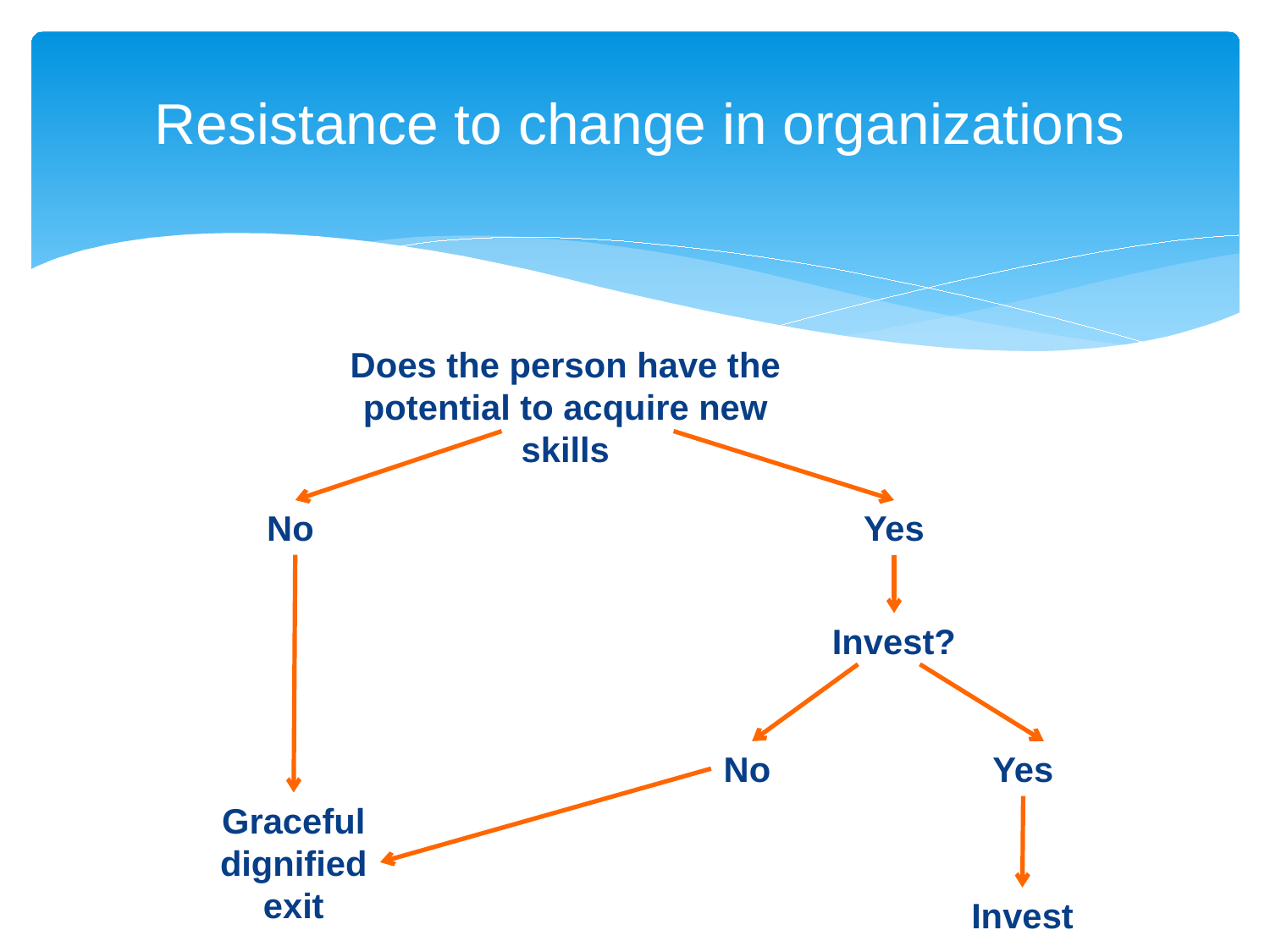

# Resistance to change in organizations

Does the person have the potential to acquire new skills
No
Yes
Invest?
No
Yes
Graceful dignified exit
Invest